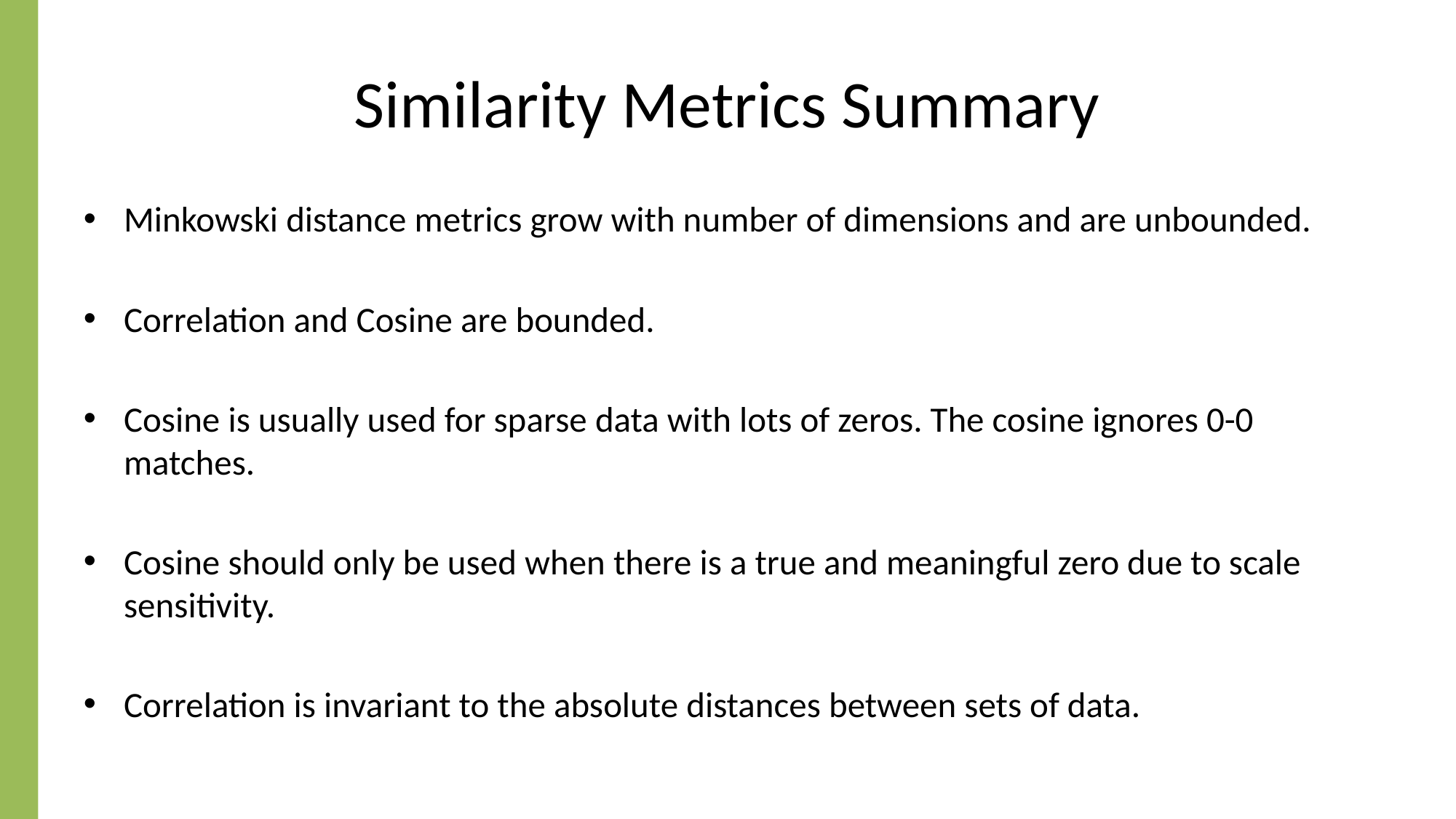

# Similarity Metrics Summary
Minkowski distance metrics grow with number of dimensions and are unbounded.

Correlation and Cosine are bounded.

Cosine is usually used for sparse data with lots of zeros. The cosine ignores 0-0 matches.

Cosine should only be used when there is a true and meaningful zero due to scale sensitivity.

Correlation is invariant to the absolute distances between sets of data.